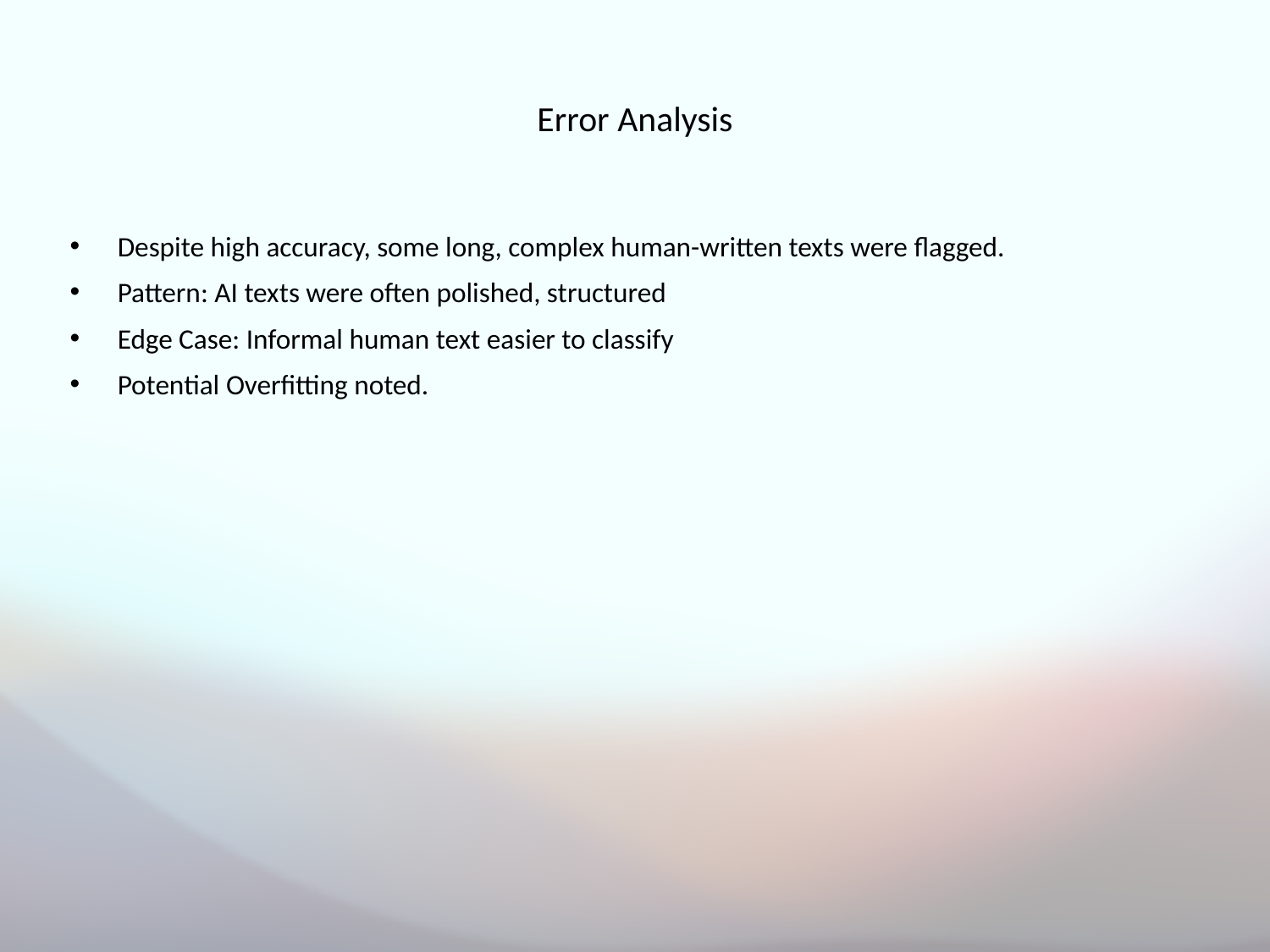

# Error Analysis
Despite high accuracy, some long, complex human-written texts were flagged.
Pattern: AI texts were often polished, structured
Edge Case: Informal human text easier to classify
Potential Overfitting noted.